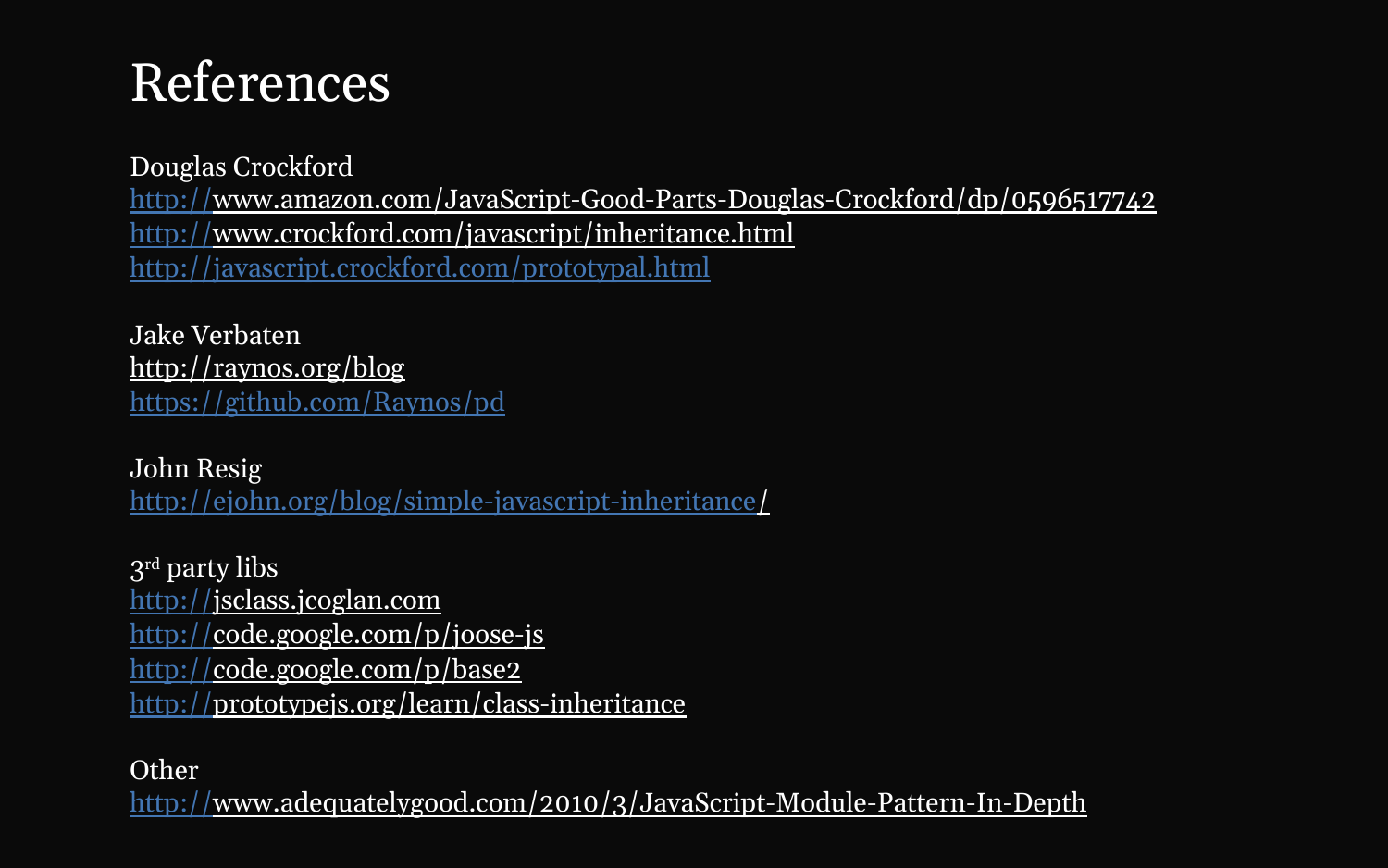

# References Douglas Crockford http://www.amazon.com/JavaScript-Good-Parts-Douglas-Crockford/dp/0596517742 http://www.crockford.com/javascript/inheritance.html http://javascript.crockford.com/prototypal.html Jake Verbaten http://raynos.org/blog https://github.com/Raynos/pd John Resig http://ejohn.org/blog/simple-javascript-inheritance/ 3rd party libs http://jsclass.jcoglan.com http://code.google.com/p/joose-js http://code.google.com/p/base2 http://prototypejs.org/learn/class-inheritance Other http://www.adequatelygood.com/2010/3/JavaScript-Module-Pattern-In-Depth